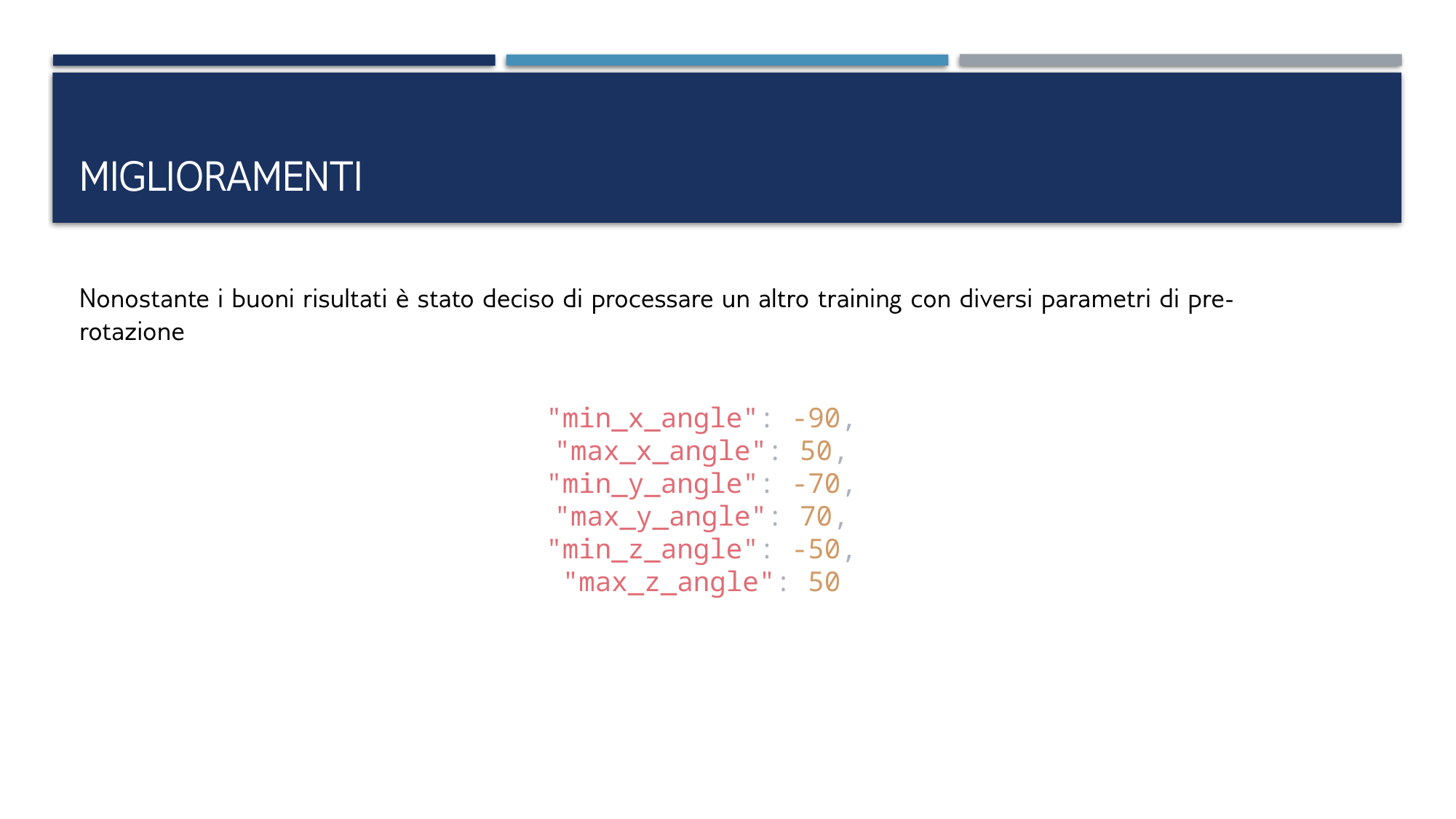

# MIGLIORAMENTI
Nonostante i buoni risultati è stato deciso di processare un altro training con diversi parametri di pre-rotazione
"min_x_angle": -90,
"max_x_angle": 50,
"min_y_angle": -70,
"max_y_angle": 70,
"min_z_angle": -50,
"max_z_angle": 50